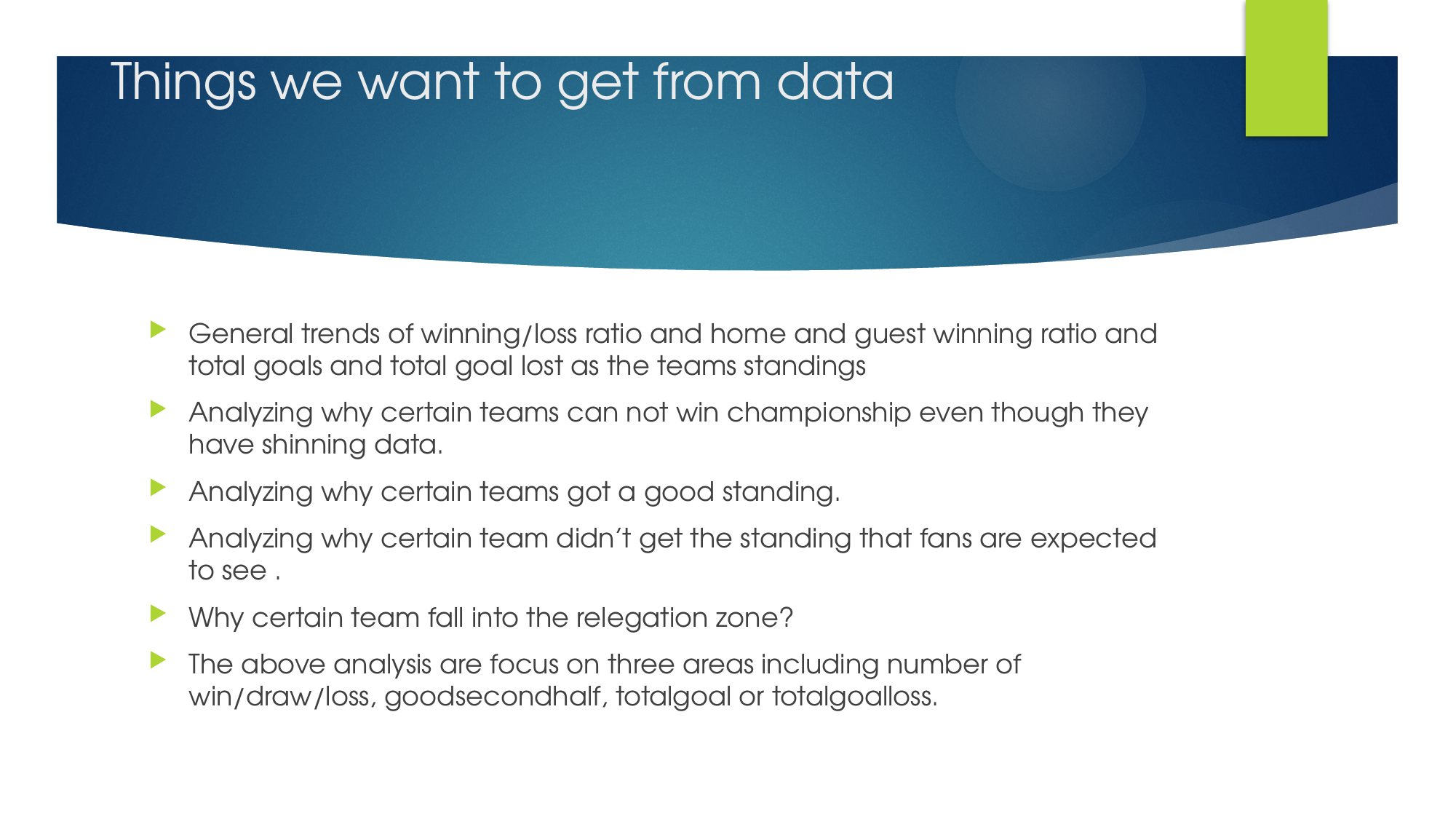

# Things we want to get from data
General trends of winning/loss ratio and home and guest winning ratio and total goals and total goal lost as the teams standings
Analyzing why certain teams can not win championship even though they have shinning data.
Analyzing why certain teams got a good standing.
Analyzing why certain team didn’t get the standing that fans are expected to see .
Why certain team fall into the relegation zone?
The above analysis are focus on three areas including number of win/draw/loss, goodsecondhalf, totalgoal or totalgoalloss.